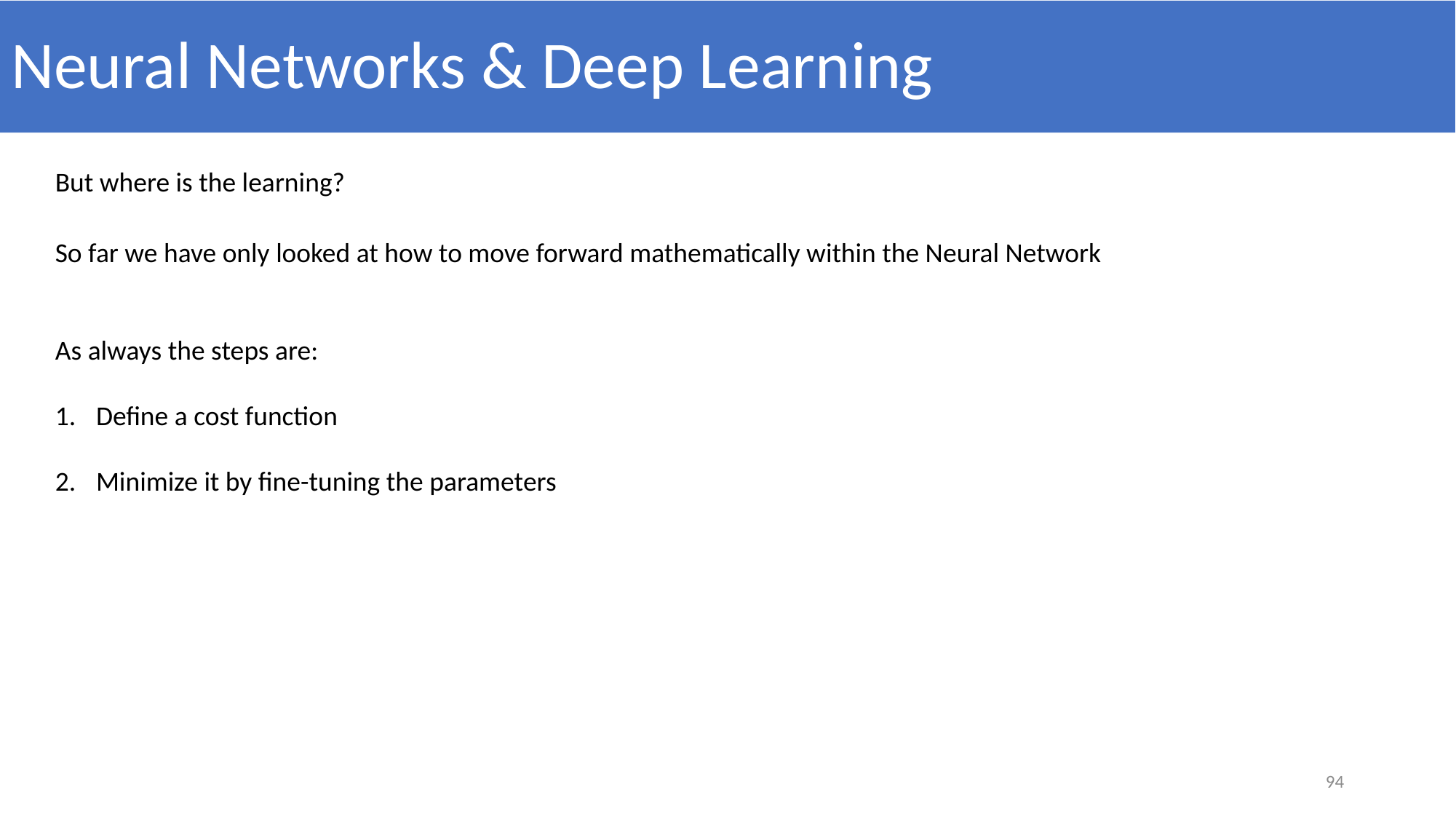

# Neural Networks & Deep Learning
But where is the learning?
So far we have only looked at how to move forward mathematically within the Neural Network
As always the steps are:

Define a cost function
Minimize it by fine-tuning the parameters
94